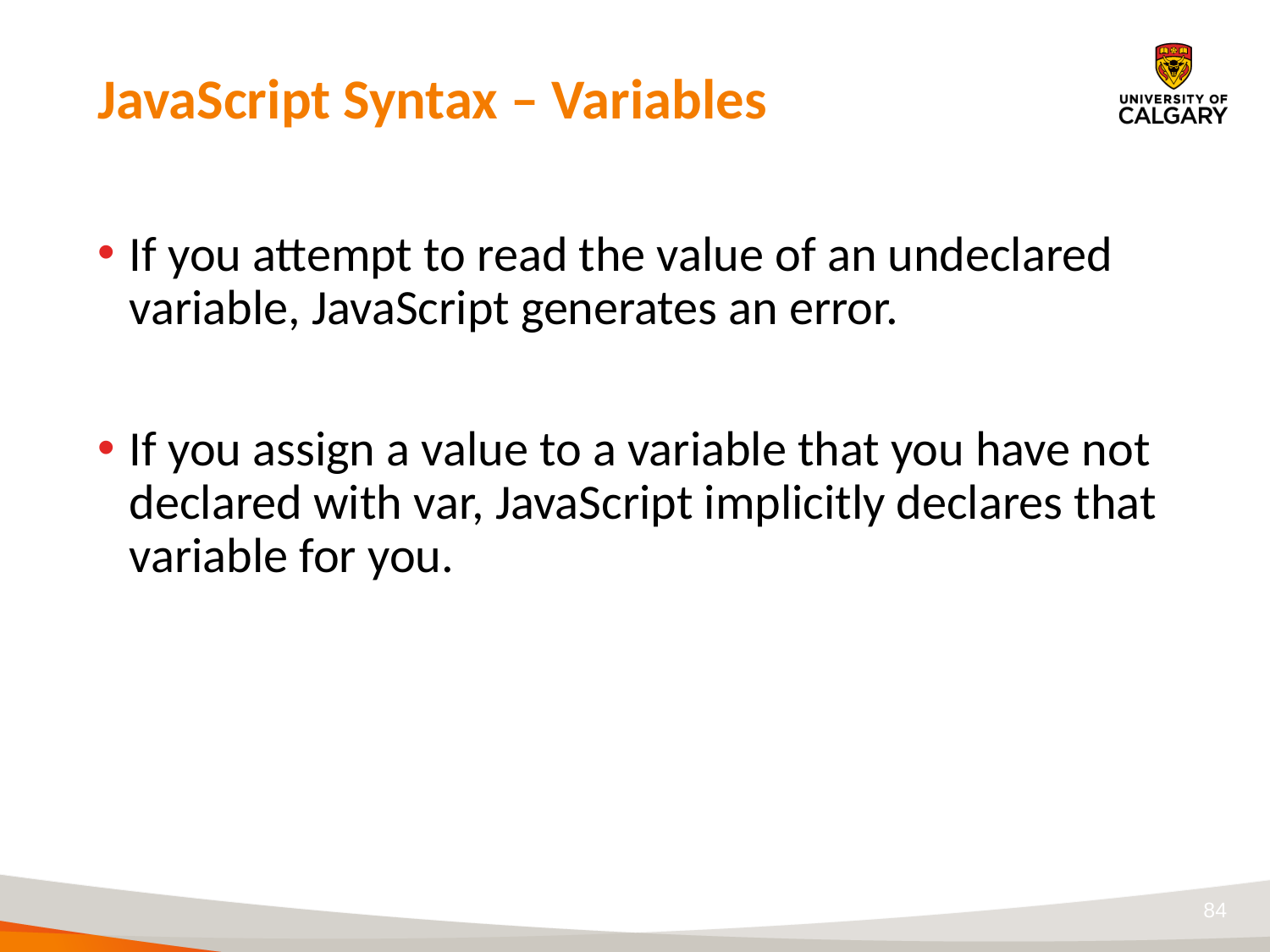

# JavaScript Syntax – Variables
If you attempt to read the value of an undeclared variable, JavaScript generates an error.

If you assign a value to a variable that you have not declared with var, JavaScript implicitly declares that variable for you.

84